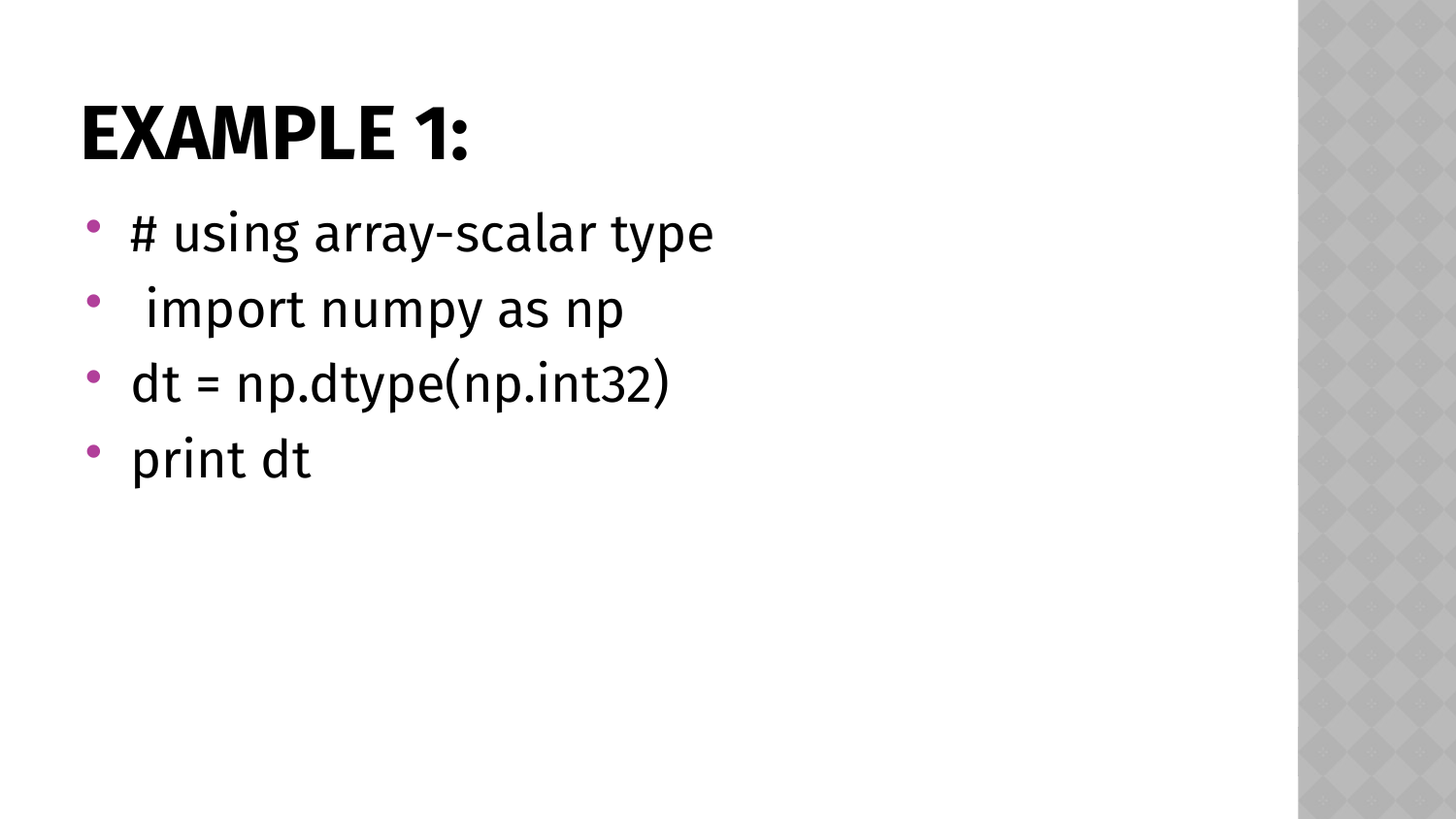

# Example 1:
# using array-scalar type
 import numpy as np
dt = np.dtype(np.int32)
print dt